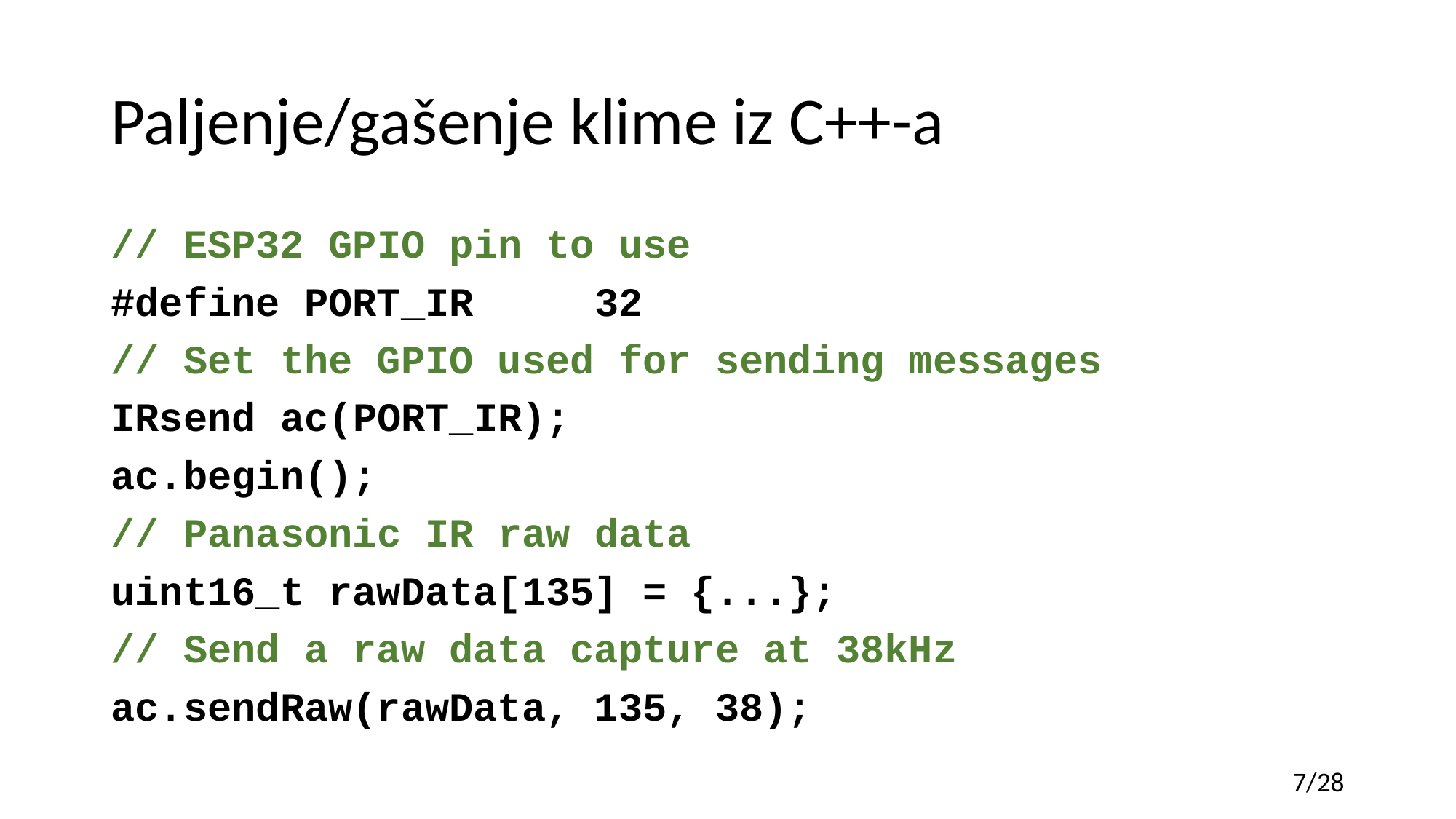

# Paljenje/gašenje klime iz C++-a
// ESP32 GPIO pin to use
#define PORT_IR     32
// Set the GPIO used for sending messages
IRsend ac(PORT_IR);
ac.begin();
// Panasonic IR raw data
uint16_t rawData[135] = {...};
// Send a raw data capture at 38kHz
ac.sendRaw(rawData, 135, 38);